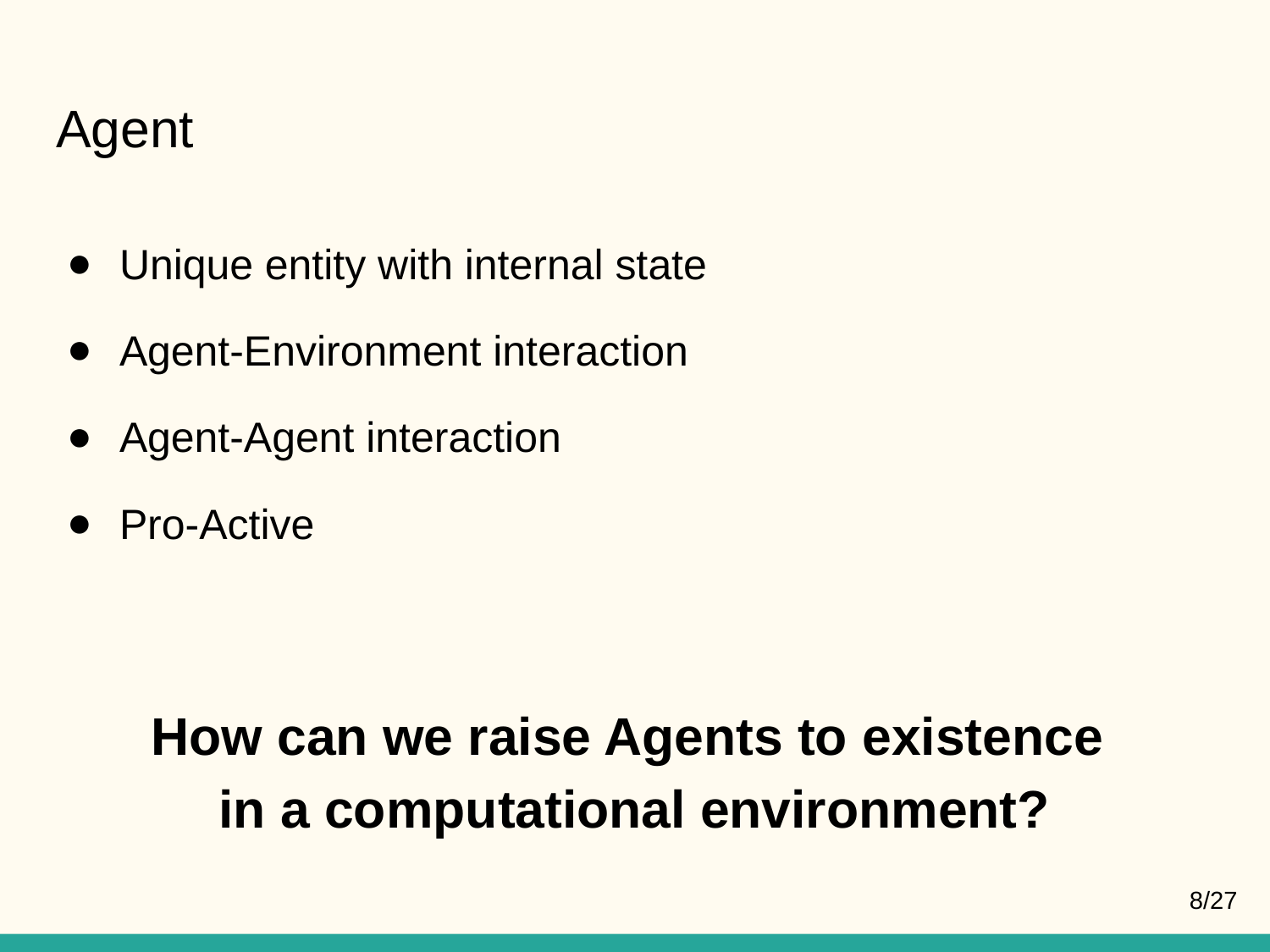

# Agent
Unique entity with internal state
Agent-Environment interaction
Agent-Agent interaction
Pro-Active
How can we raise Agents to existence
in a computational environment?
8/27